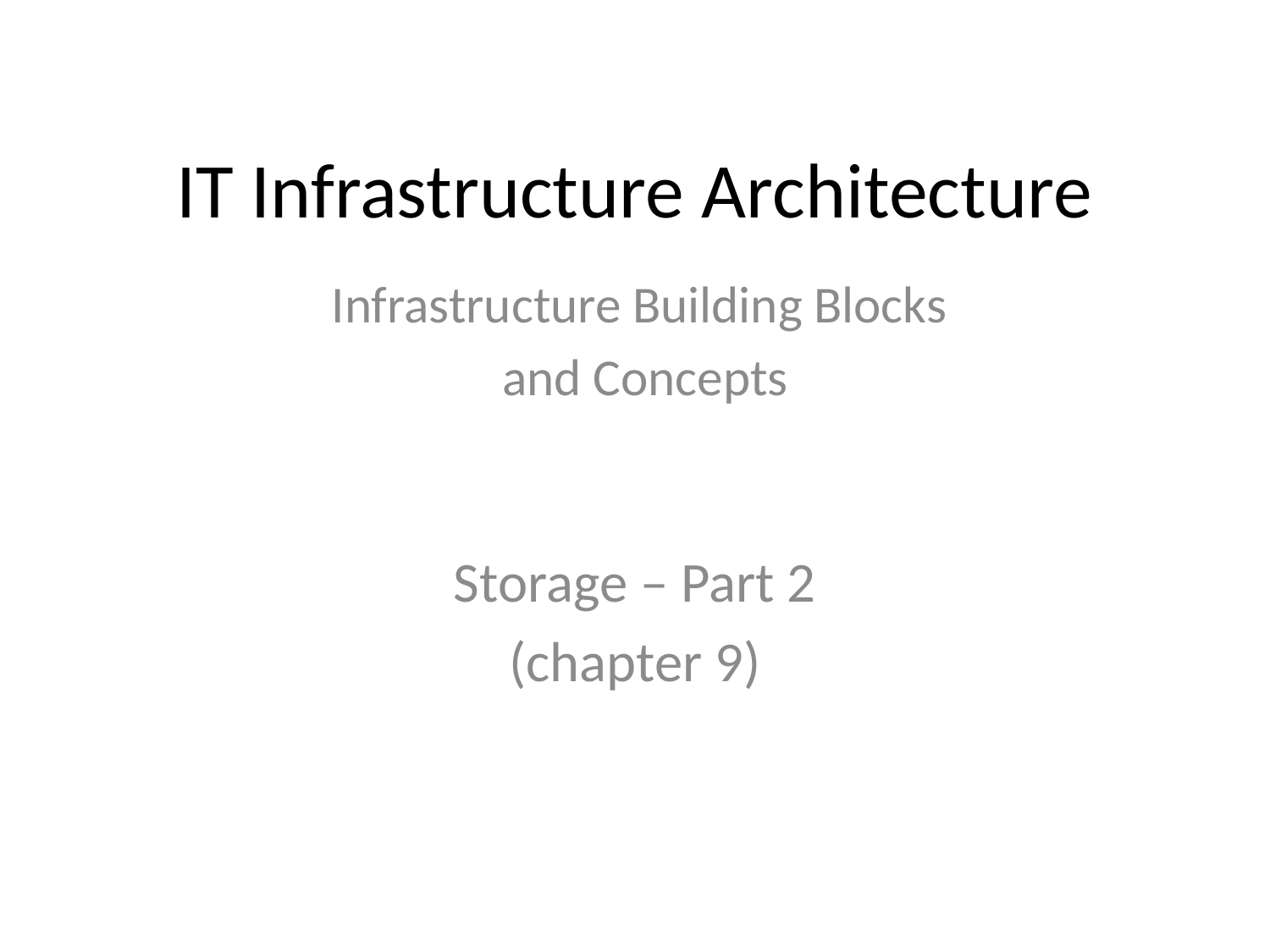

# IT Infrastructure Architecture
Infrastructure Building Blocks
and Concepts
Storage – Part 2
(chapter 9)